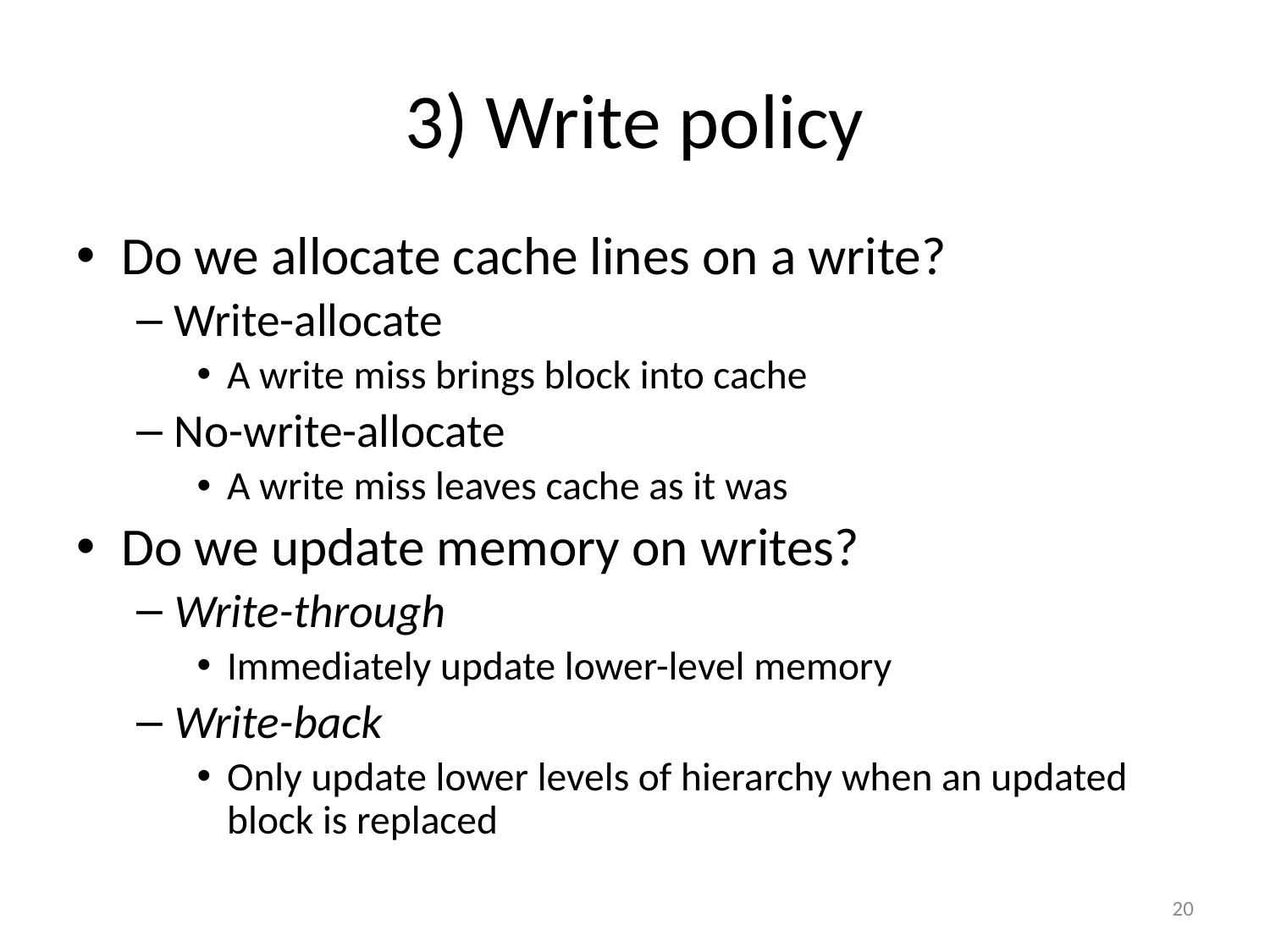

# 3) Write policy
Do we allocate cache lines on a write?
Write-allocate
A write miss brings block into cache
No-write-allocate
A write miss leaves cache as it was
Do we update memory on writes?
Write-through
Immediately update lower-level memory
Write-back
Only update lower levels of hierarchy when an updated block is replaced
20